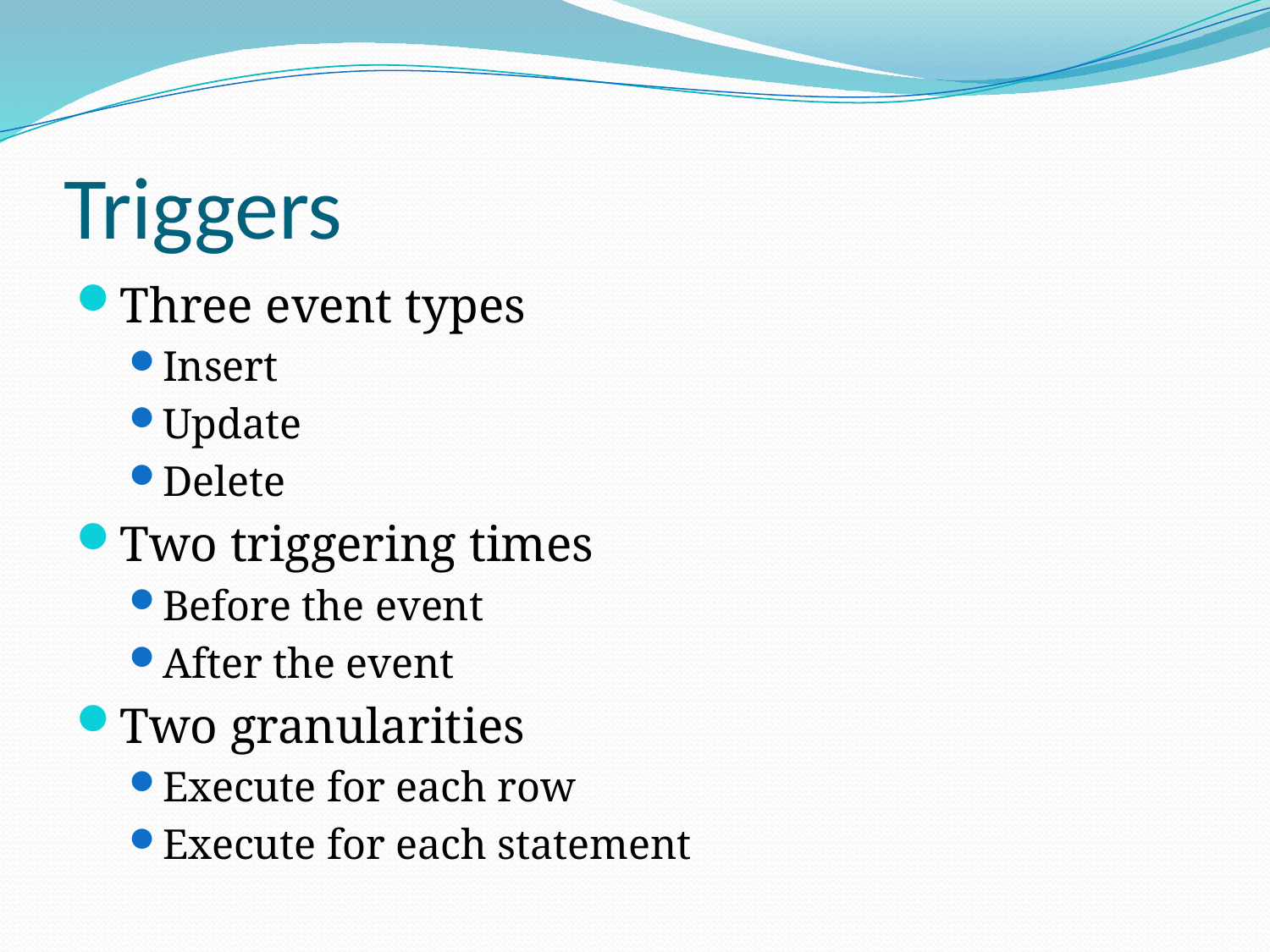

# Triggers
Three event types
Insert
Update
Delete
Two triggering times
Before the event
After the event
Two granularities
Execute for each row
Execute for each statement